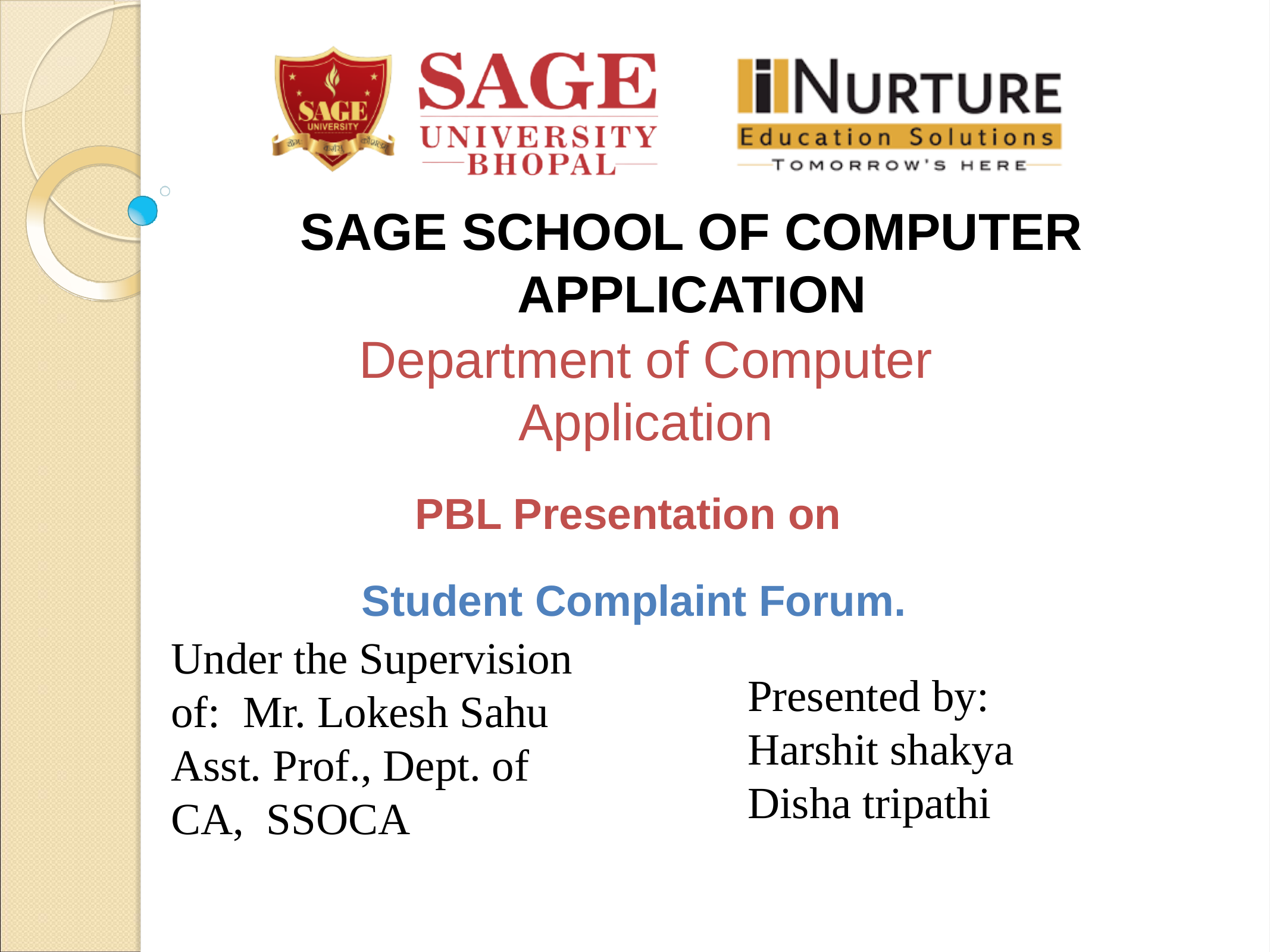

# SAGE SCHOOL OF COMPUTER APPLICATION
Department of Computer Application
   PBL Presentation on
   Student Complaint Forum.
Under the Supervision of:  Mr. Lokesh Sahu
Asst. Prof., Dept. of CA,  SSOCA
Presented by:
Harshit shakya
Disha tripathi